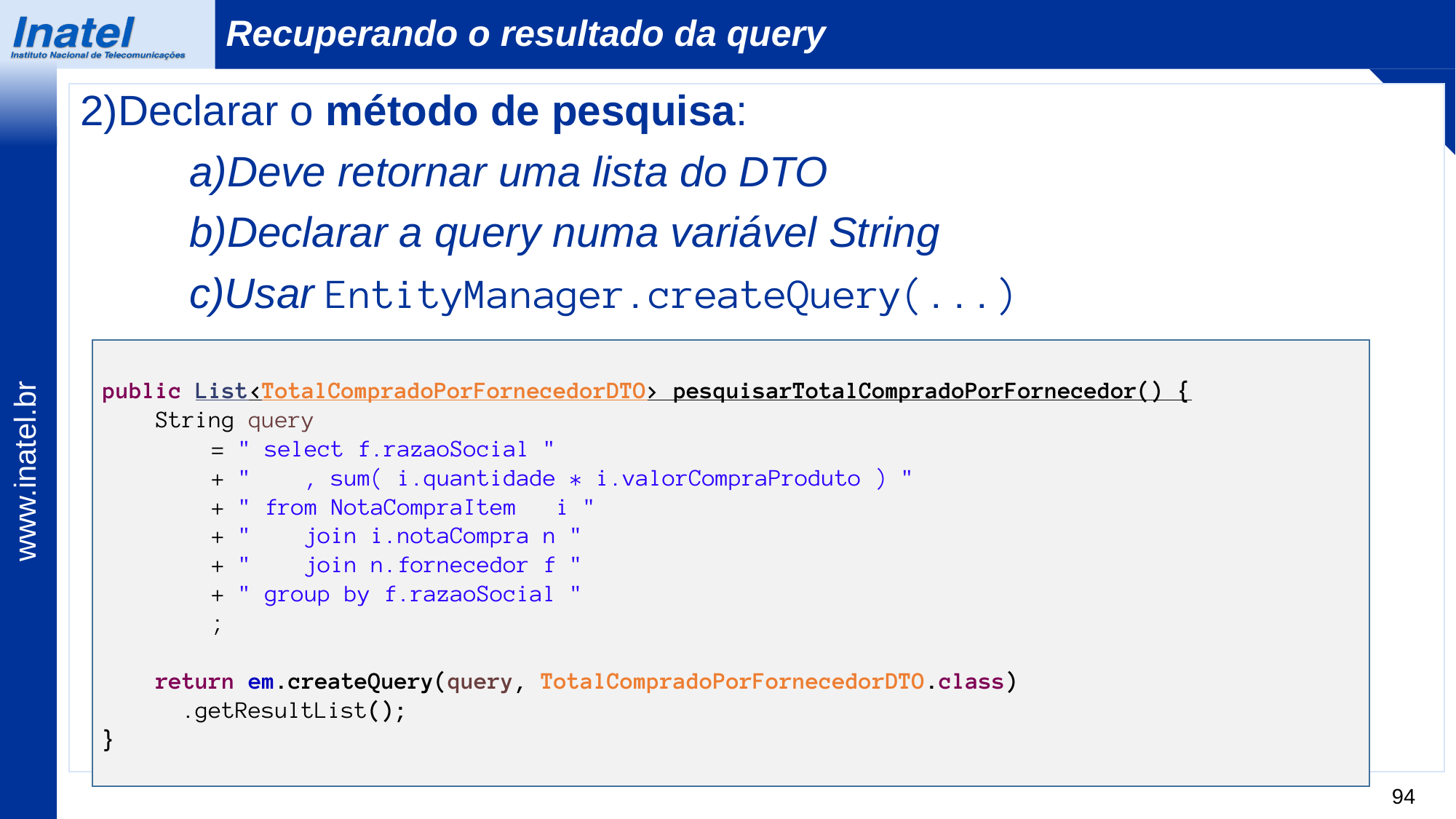

Recuperando o resultado da query

2)Declarar o método de pesquisa:
	a)Deve retornar uma lista do DTO
	b)Declarar a query numa variável String
	c)Usar EntityManager.createQuery(...)

public List<TotalCompradoPorFornecedorDTO> pesquisarTotalCompradoPorFornecedor() {
    String query
	= " select f.razaoSocial "
	+ "    , sum( i.quantidade * i.valorCompraProduto ) "
	+ " from NotaCompraItem   i "
	+ "    join i.notaCompra n "
	+ "    join n.fornecedor f "
	+ " group by f.razaoSocial "
	;

    return em.createQuery(query, TotalCompradoPorFornecedorDTO.class)
      .getResultList();
}